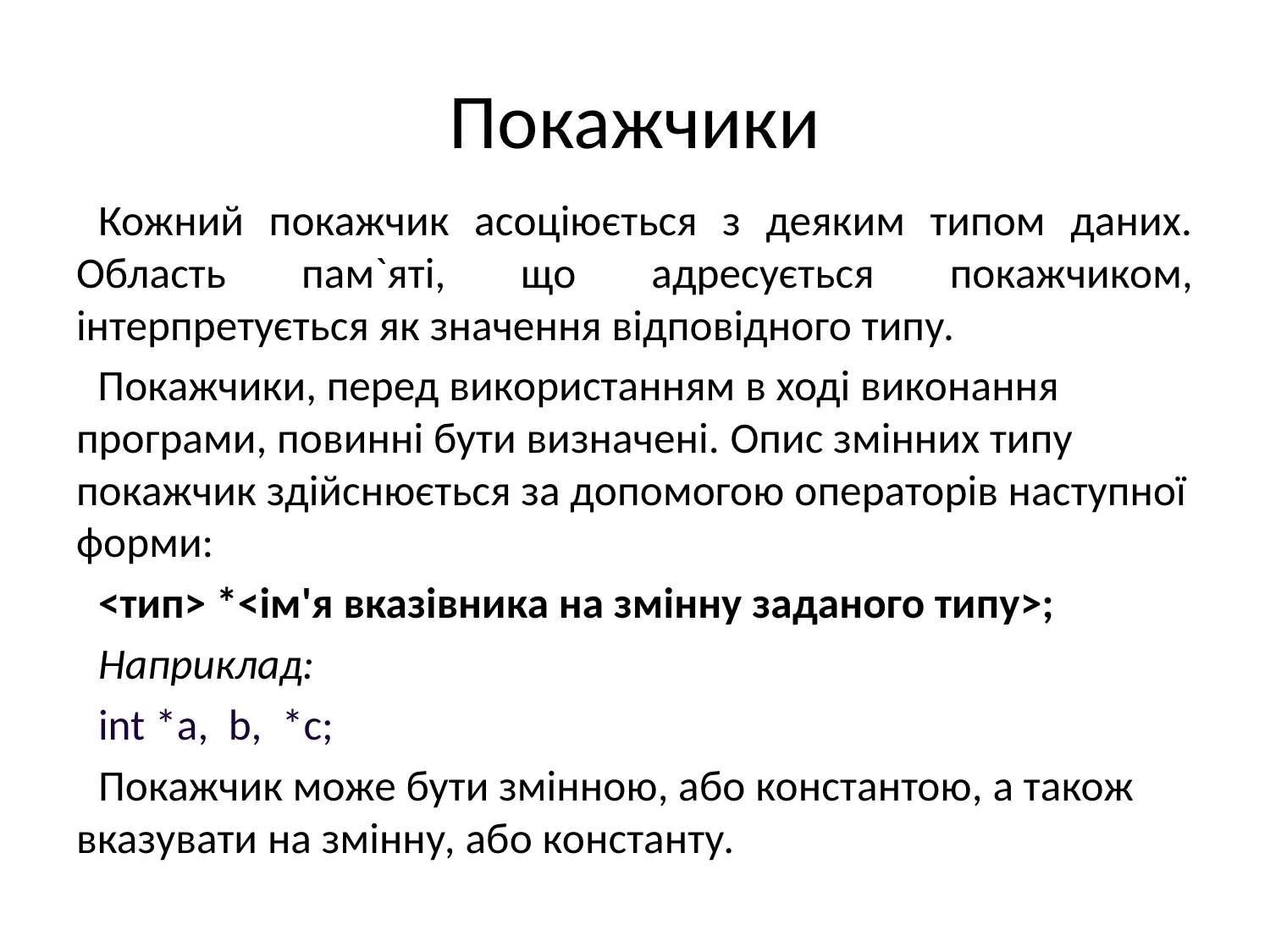

# Покажчики
Кожний покажчик асоціюється з деяким типом даних. Область пам`яті, що адресується покажчиком, інтерпретується як значення відповідного типу.
Покажчики, перед використанням в ході виконання програми, повинні бути визначені. Опис змінних типу покажчик здійснюється за допомогою операторів наступної форми:
<тип> *<ім'я вказівника на змінну заданого типу>;
Наприклад:
int *a,  b,  *c;
Покажчик може бути змінною, або константою, а також вказувати на змінну, або константу.